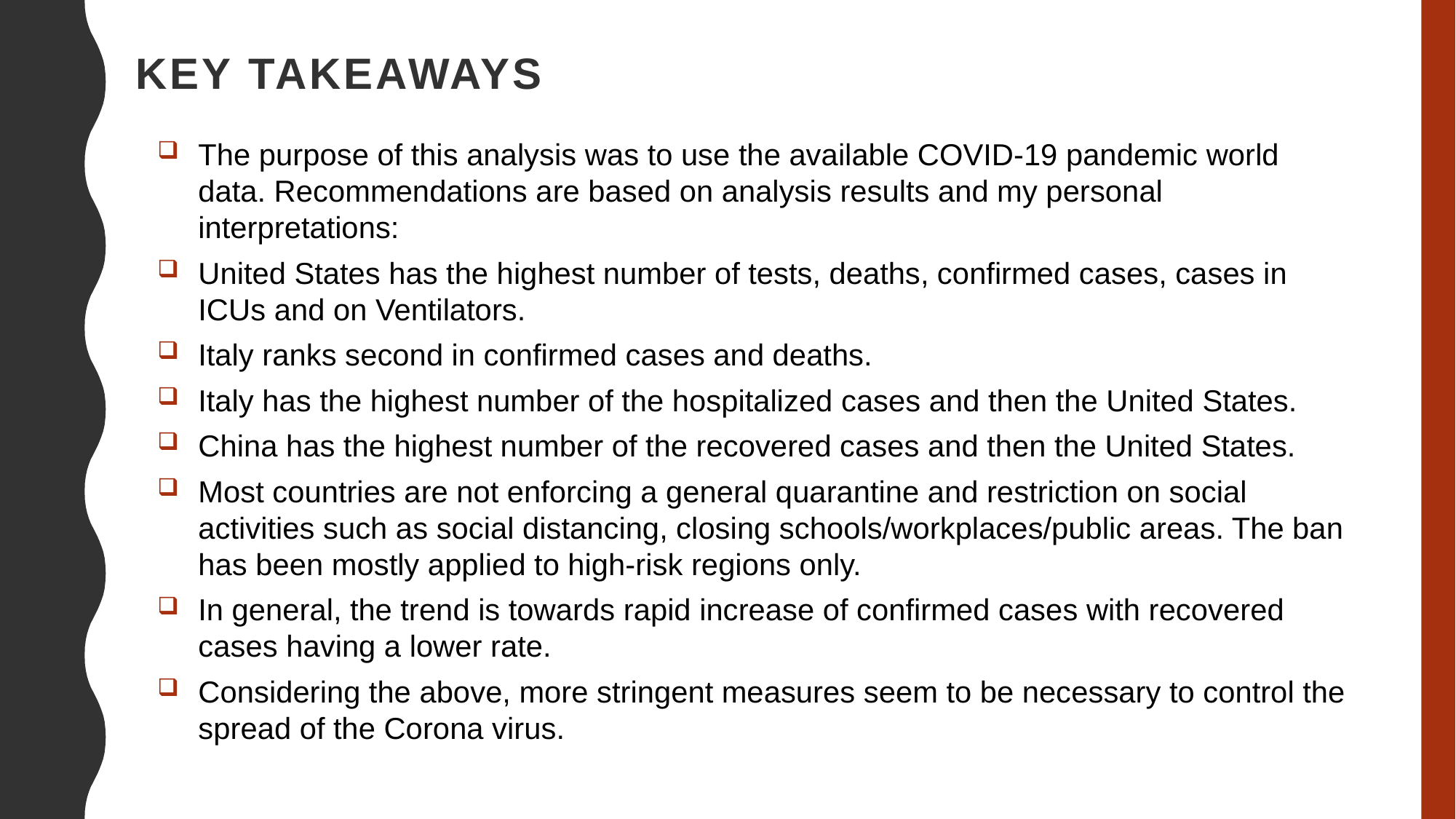

# Key Takeaways
The purpose of this analysis was to use the available COVID-19 pandemic world data. Recommendations are based on analysis results and my personal interpretations:
United States has the highest number of tests, deaths, confirmed cases, cases in ICUs and on Ventilators.
Italy ranks second in confirmed cases and deaths.
Italy has the highest number of the hospitalized cases and then the United States.
China has the highest number of the recovered cases and then the United States.
Most countries are not enforcing a general quarantine and restriction on social activities such as social distancing, closing schools/workplaces/public areas. The ban has been mostly applied to high-risk regions only.
In general, the trend is towards rapid increase of confirmed cases with recovered cases having a lower rate.
Considering the above, more stringent measures seem to be necessary to control the spread of the Corona virus.